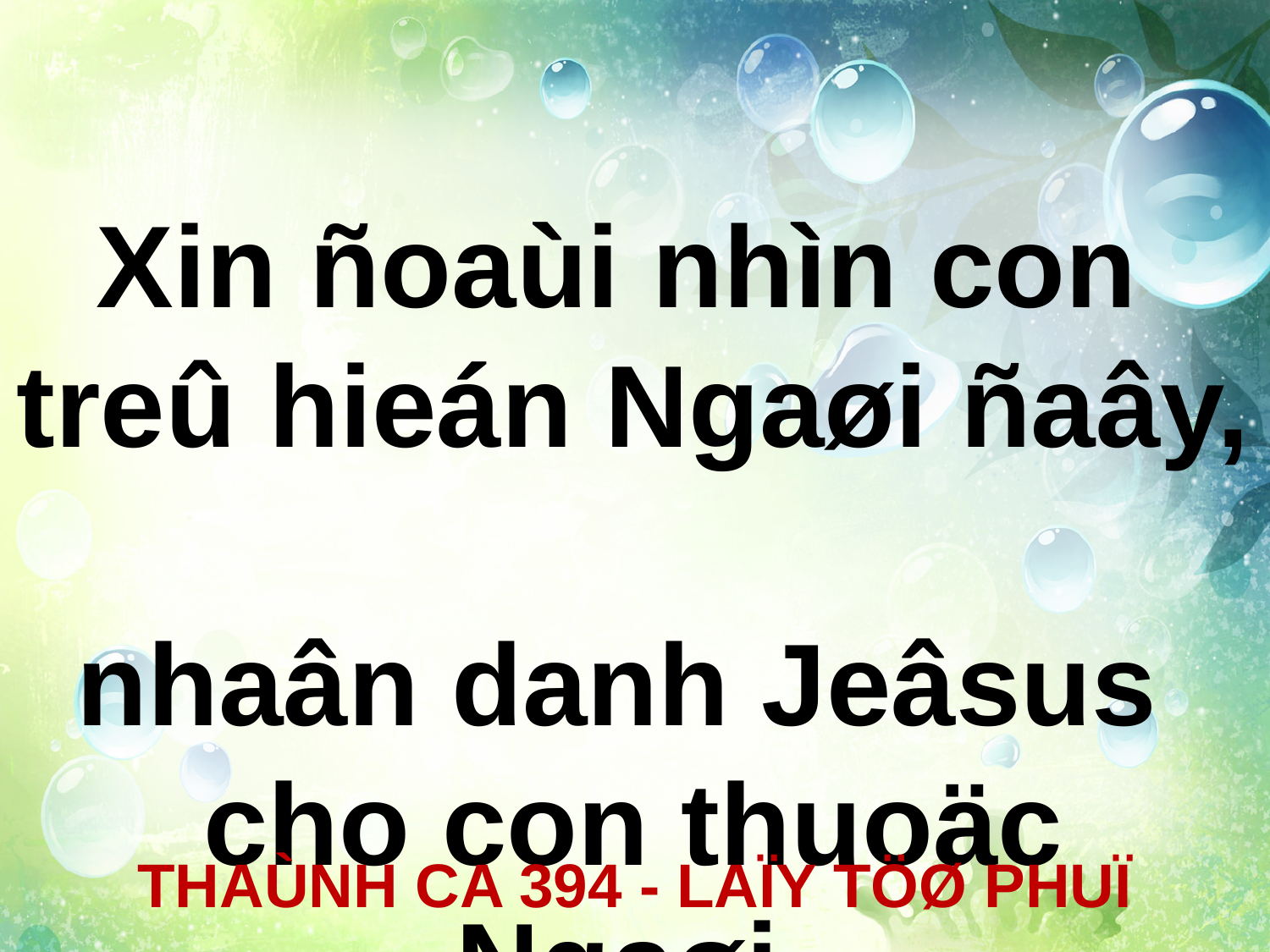

Xin ñoaùi nhìn con
treû hieán Ngaøi ñaây,
nhaân danh Jeâsus
cho con thuoäc Ngaøi.
THAÙNH CA 394 - LAÏY TÖØ PHUÏ